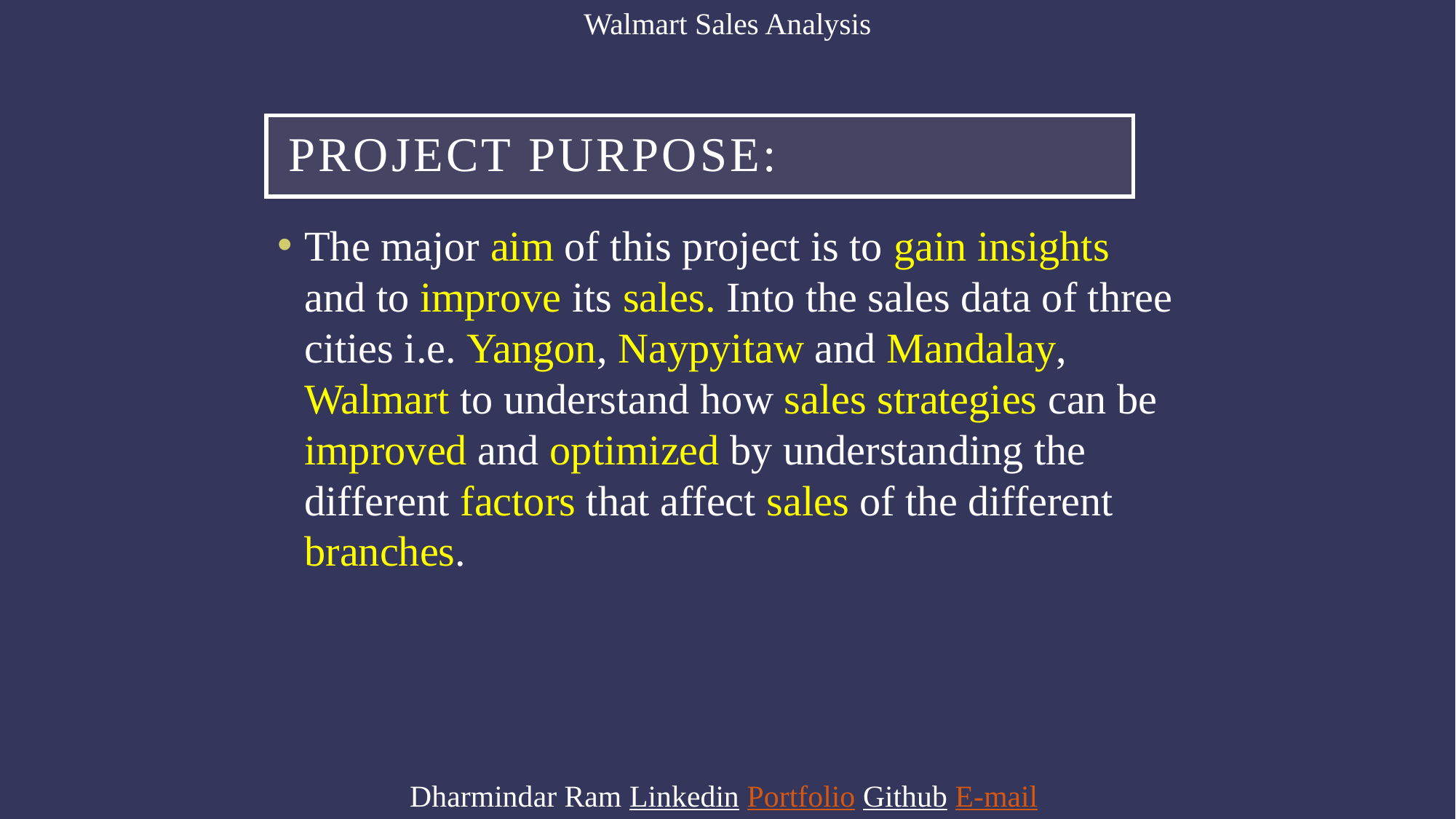

Walmart Sales Analysis
# Project Purpose:
The major aim of this project is to gain insights and to improve its sales. Into the sales data of three cities i.e. Yangon, Naypyitaw and Mandalay, Walmart to understand how sales strategies can be improved and optimized by understanding the different factors that affect sales of the different branches.
Dharmindar Ram Linkedin Portfolio Github E-mail